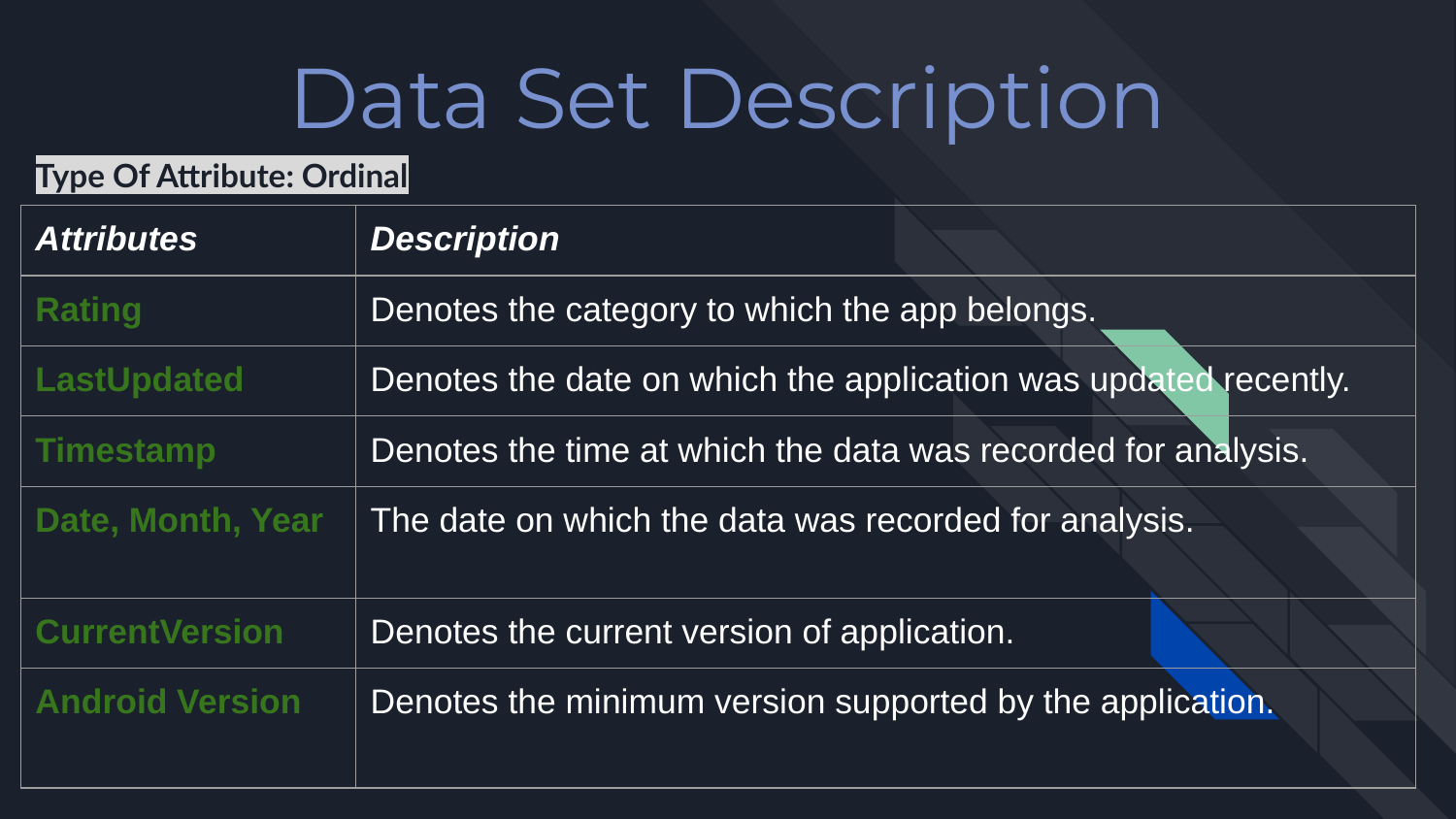

# Data Set Description
Type Of Attribute: Ordinal

| Attributes | Description |
| --- | --- |
| Rating | Denotes the category to which the app belongs. |
| LastUpdated | Denotes the date on which the application was updated recently. |
| Timestamp | Denotes the time at which the data was recorded for analysis. |
| Date, Month, Year | The date on which the data was recorded for analysis. |
| CurrentVersion | Denotes the current version of application. |
| Android Version | Denotes the minimum version supported by the application. |